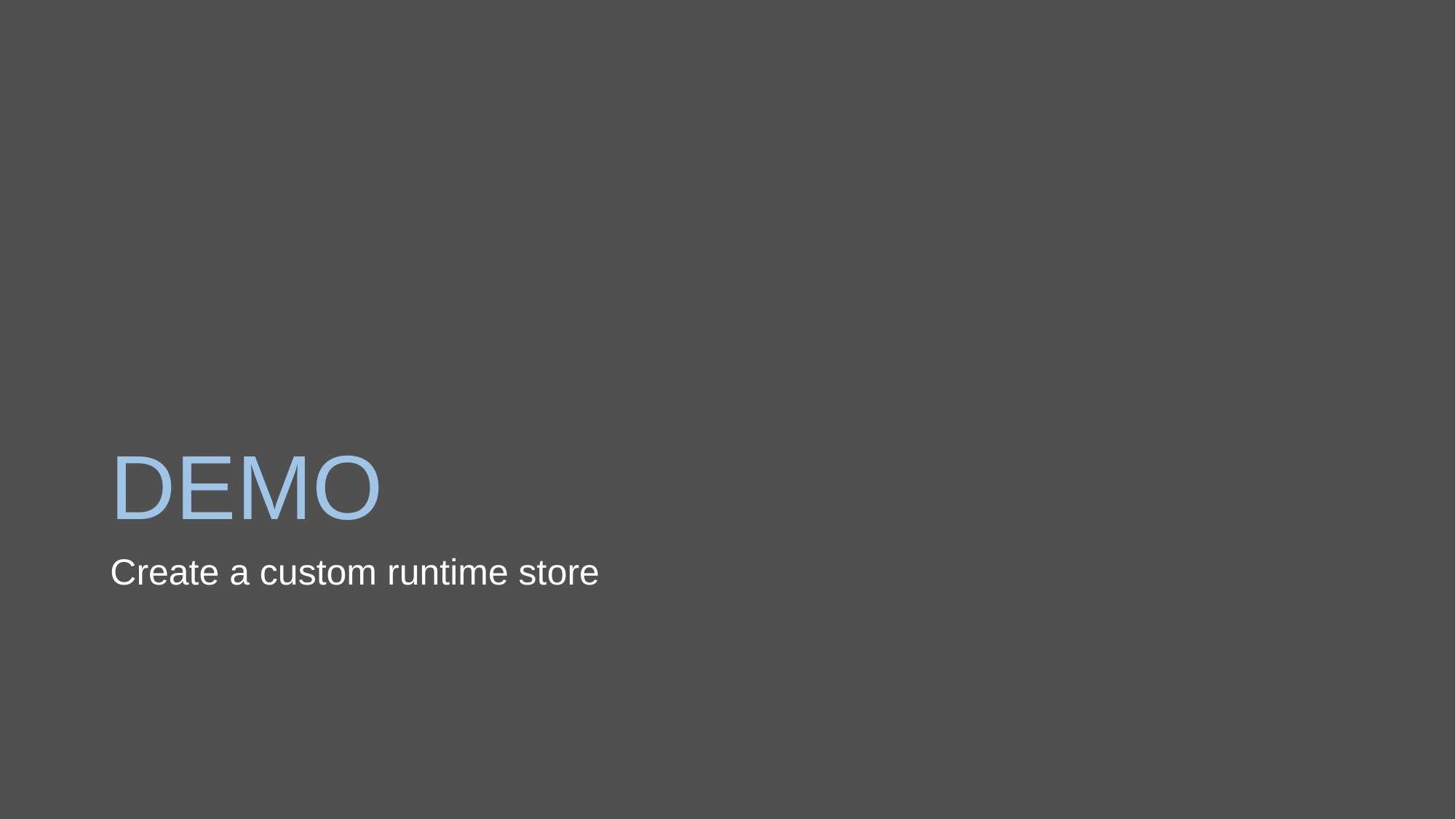

# DEMO
Create a custom runtime store